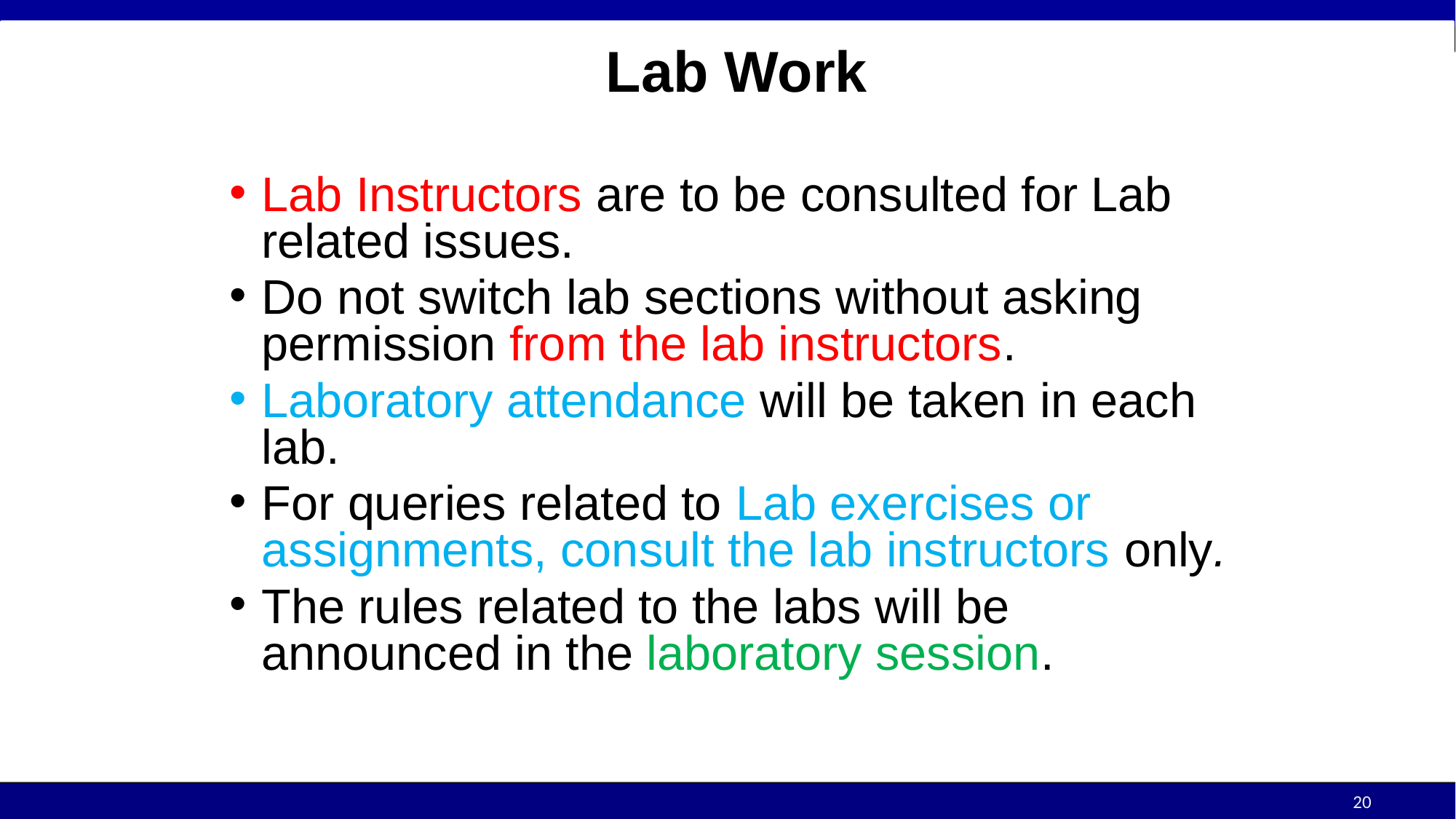

Lab Work

Lab Instructors are to be consulted for Lab related issues.
Do not switch lab sections without asking permission from the lab instructors.
Laboratory attendance will be taken in each lab.
For queries related to Lab exercises or assignments, consult the lab instructors only.
The rules related to the labs will be announced in the laboratory session.
20